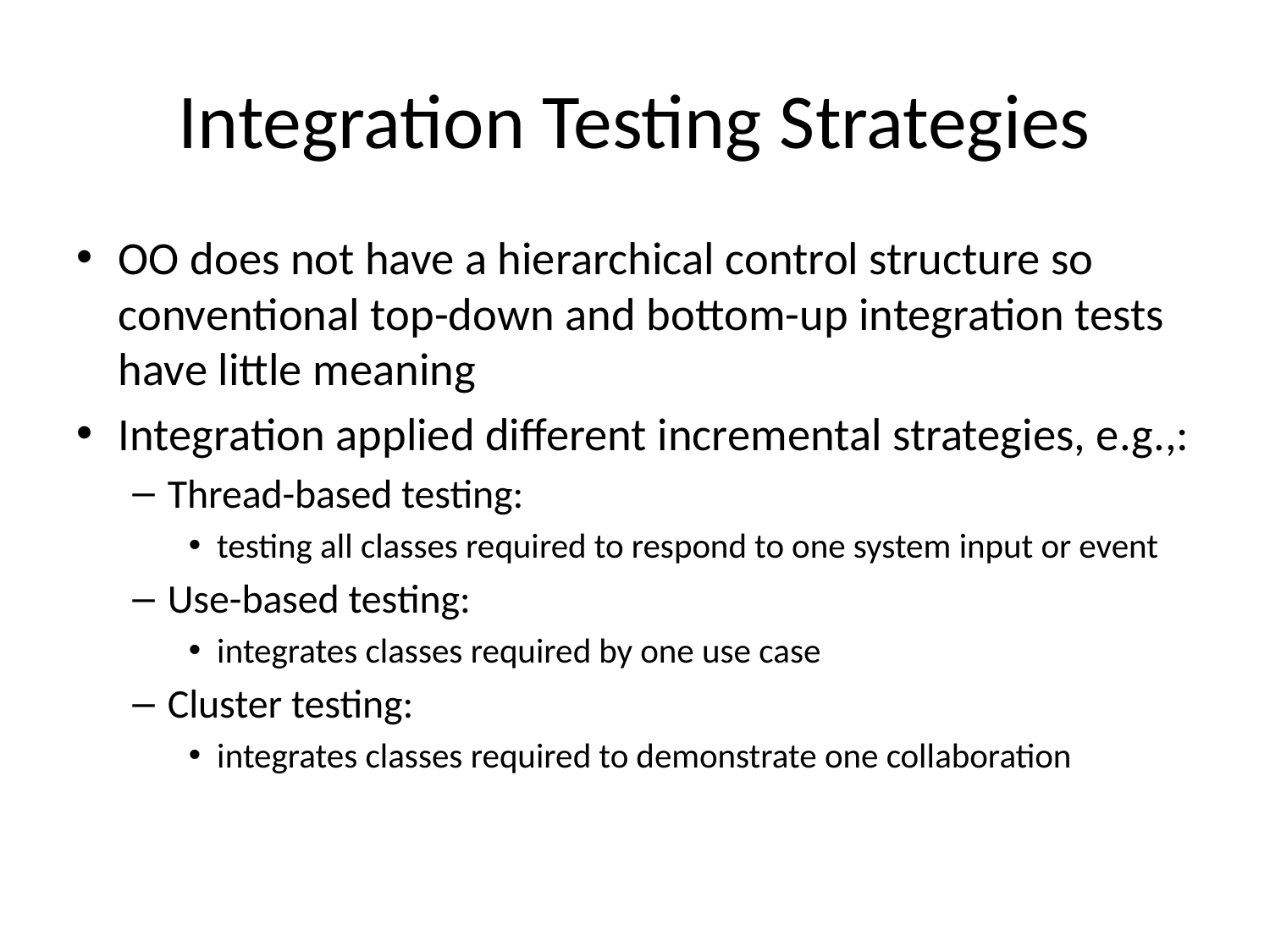

# Integration Testing Strategies
OO does not have a hierarchical control structure so conventional top-down and bottom-up integration tests have little meaning
Integration applied different incremental strategies, e.g.,:
Thread-based testing:
testing all classes required to respond to one system input or event
Use-based testing:
integrates classes required by one use case
Cluster testing:
integrates classes required to demonstrate one collaboration